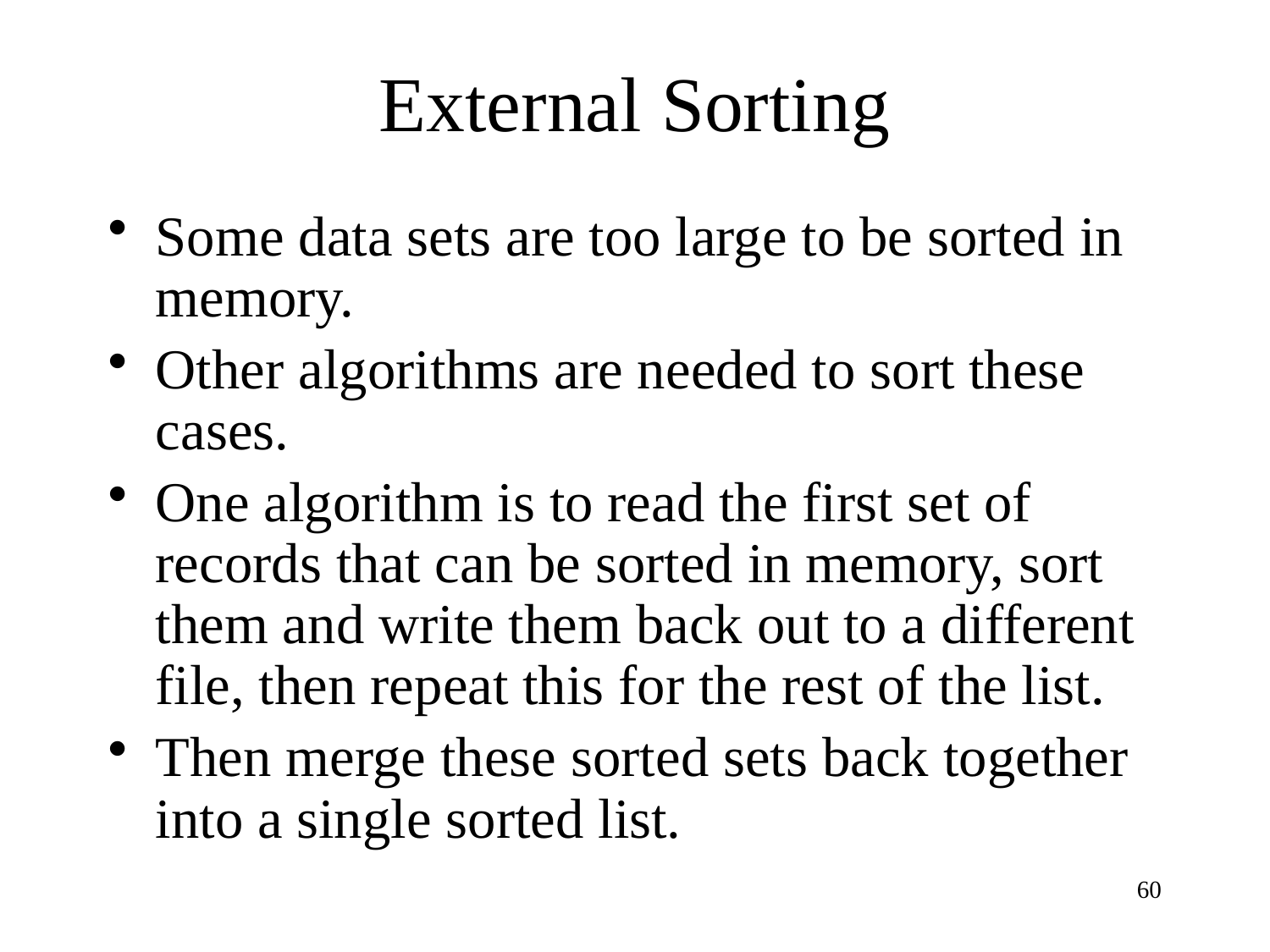

# External Sorting
Some data sets are too large to be sorted in memory.
Other algorithms are needed to sort these cases.
One algorithm is to read the first set of records that can be sorted in memory, sort them and write them back out to a different file, then repeat this for the rest of the list.
Then merge these sorted sets back together into a single sorted list.
60